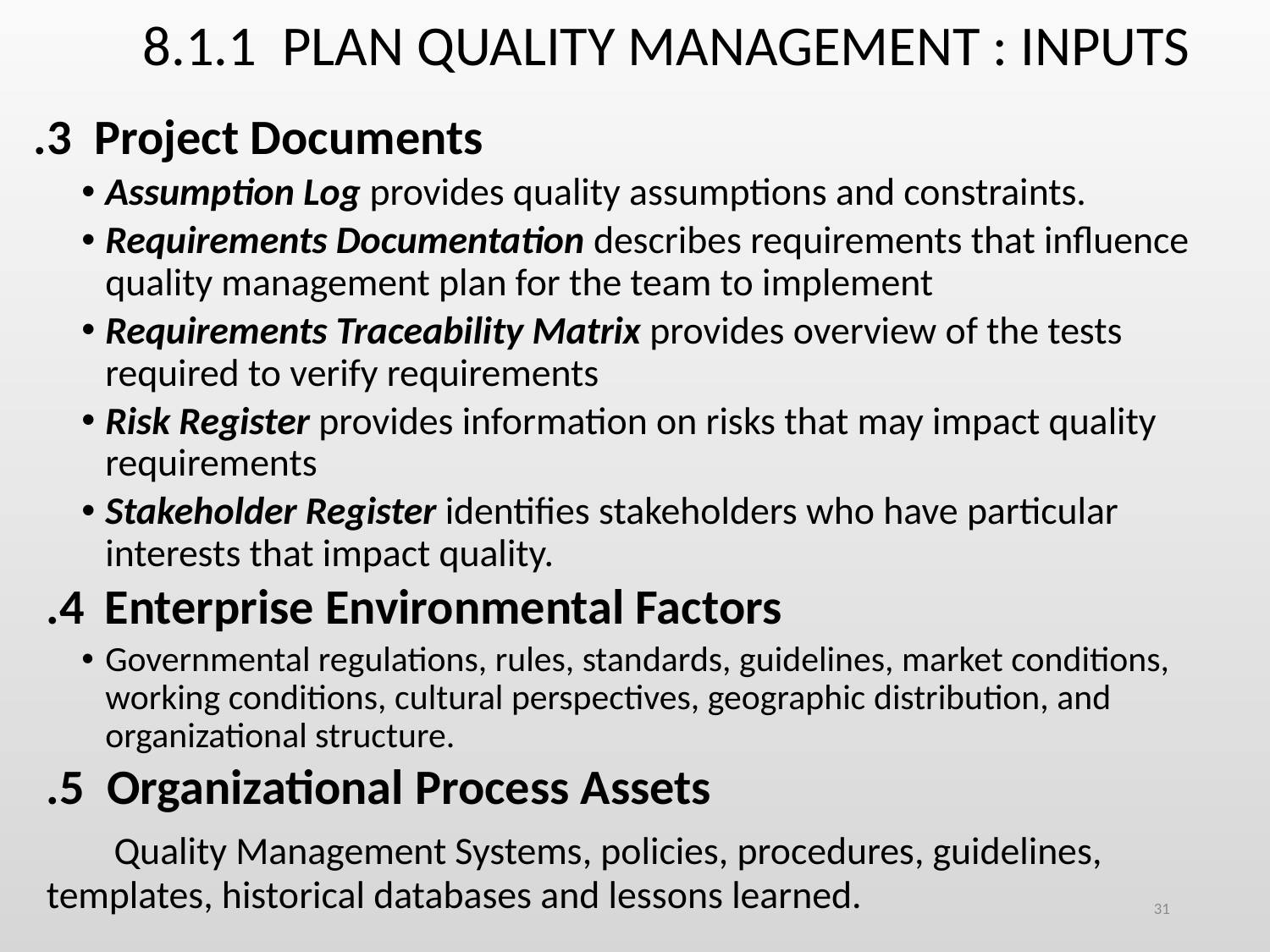

# 8.1.1  PLAN QUALITY MANAGEMENT : INPUTS
.3  Project Documents
Assumption Log provides quality assumptions and constraints.
Requirements Documentation describes requirements that influence  quality management plan for the team to implement
Requirements Traceability Matrix provides overview of the tests required to verify requirements
Risk Register provides information on risks that may impact quality requirements
Stakeholder Register identifies stakeholders who have particular interests that impact quality.
.4  Enterprise Environmental Factors
Governmental regulations, rules, standards, guidelines, market conditions, working conditions, cultural perspectives, geographic distribution, and organizational structure.
.5  Organizational Process Assets
      Quality Management Systems, policies, procedures, guidelines,    	templates, historical databases and lessons learned.
31